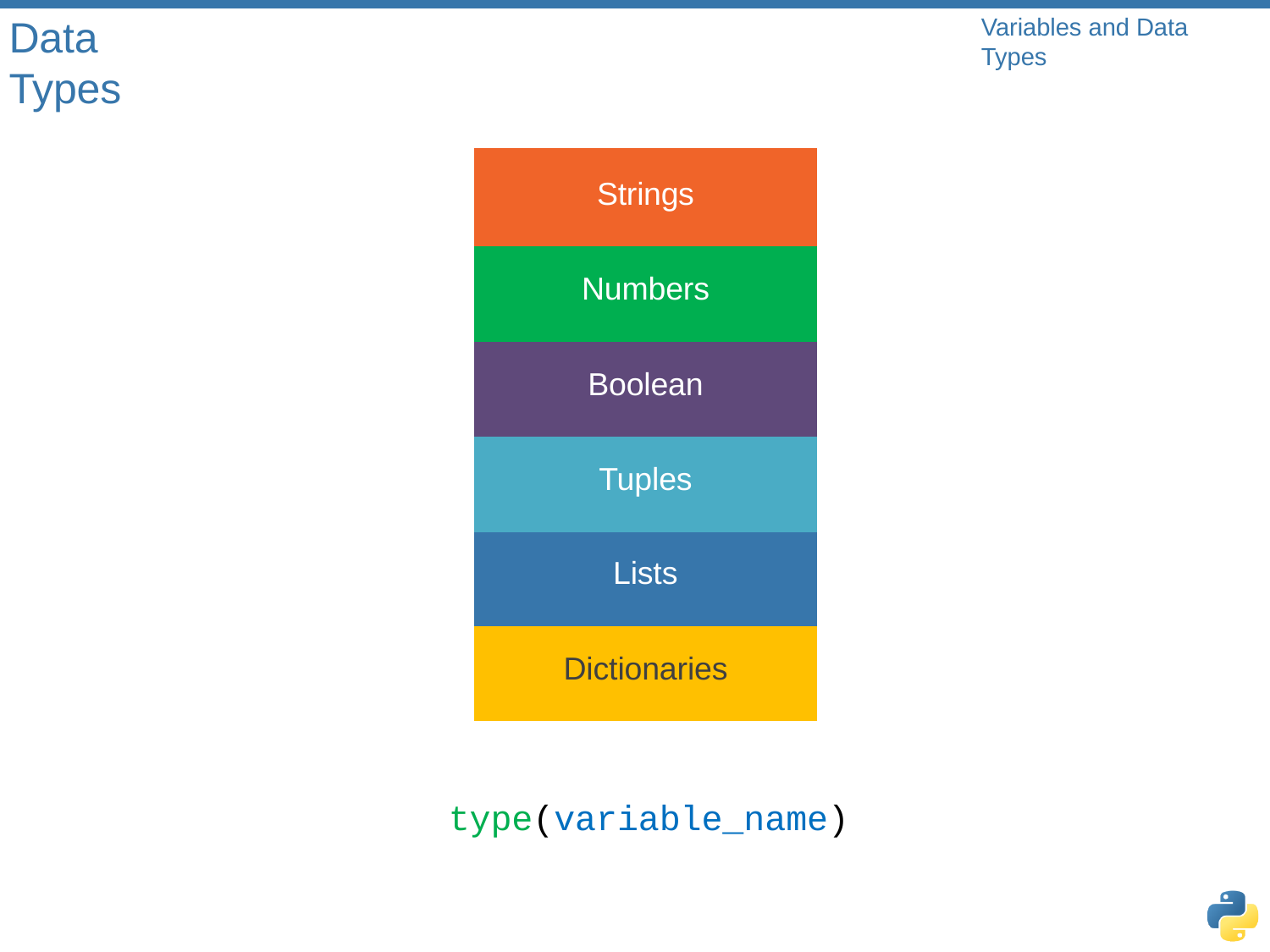

# Data Types
Variables and Data Types
| Strings |
| --- |
| Numbers |
| Boolean |
| Tuples |
| Lists |
| Dictionaries |
type(variable_name)